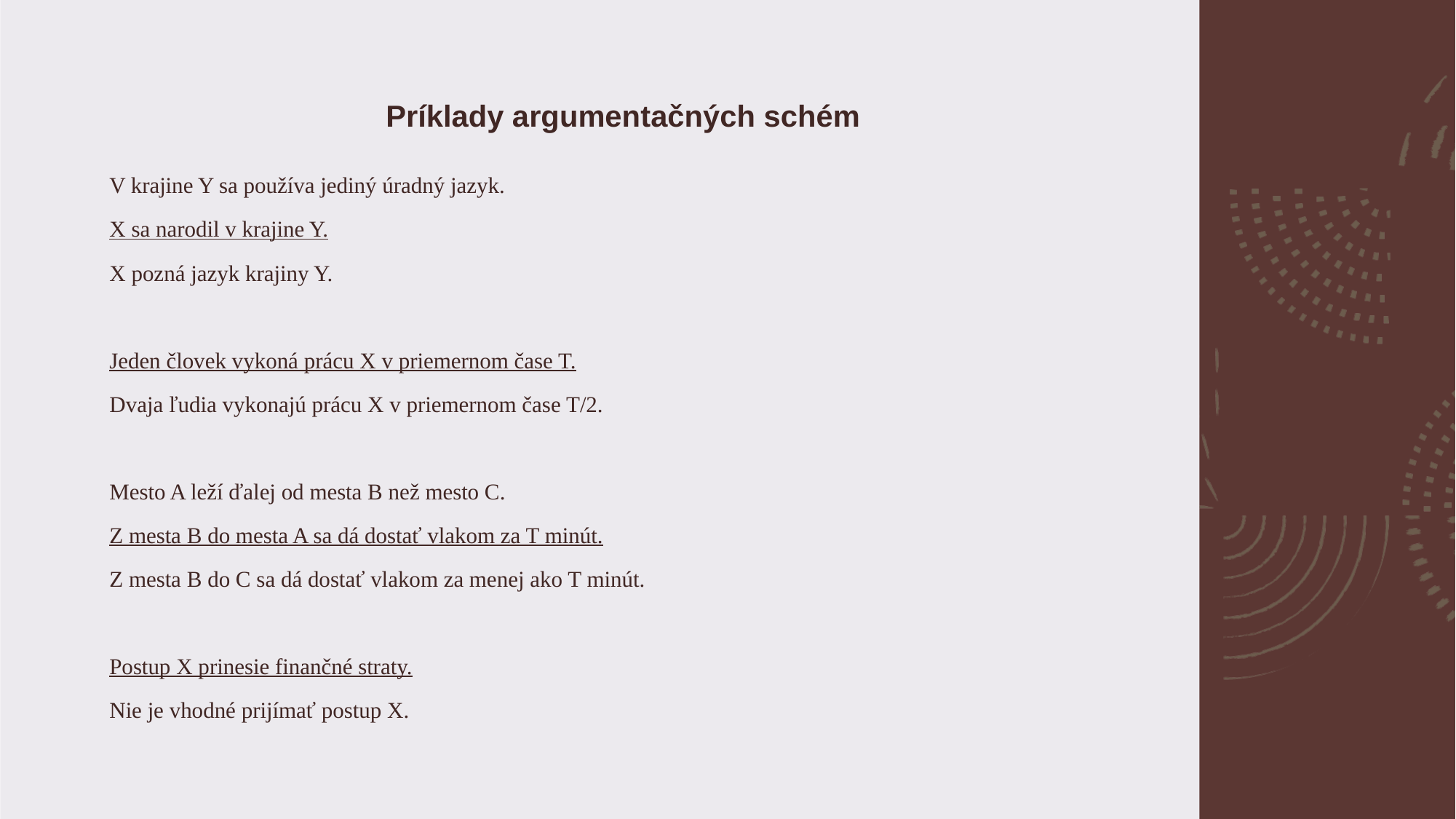

# Príklady argumentačných schém
V krajine Y sa používa jediný úradný jazyk.
X sa narodil v krajine Y.
X pozná jazyk krajiny Y.

Jeden človek vykoná prácu X v priemernom čase T.
Dvaja ľudia vykonajú prácu X v priemernom čase T/2.

Mesto A leží ďalej od mesta B než mesto C.
Z mesta B do mesta A sa dá dostať vlakom za T minút.
Z mesta B do C sa dá dostať vlakom za menej ako T minút.

Postup X prinesie finančné straty.
Nie je vhodné prijímať postup X.